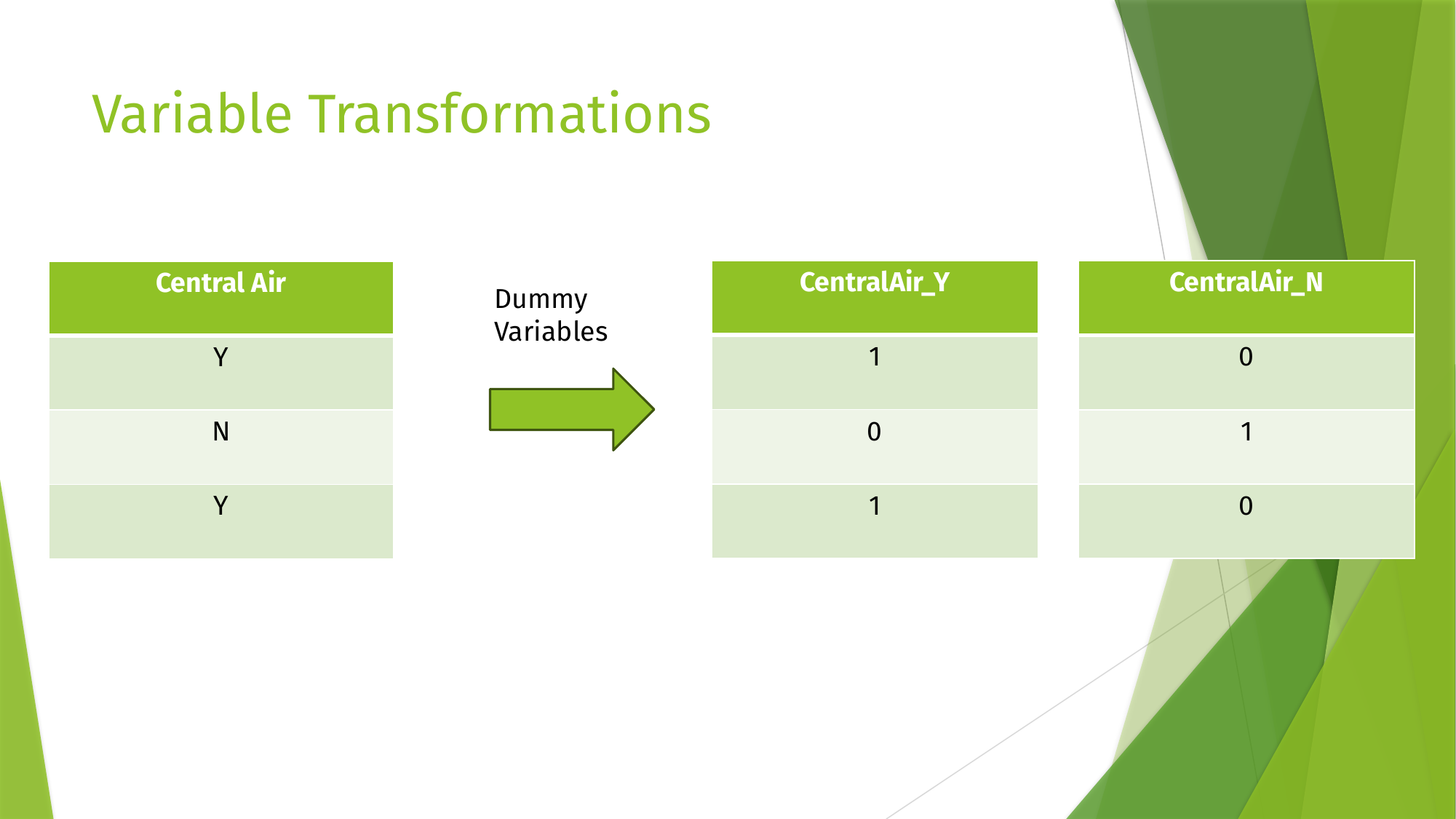

# Variable Transformations
| CentralAir\_Y |
| --- |
| 1 |
| 0 |
| 1 |
| CentralAir\_N |
| --- |
| 0 |
| 1 |
| 0 |
| Central Air |
| --- |
| Y |
| N |
| Y |
Dummy Variables